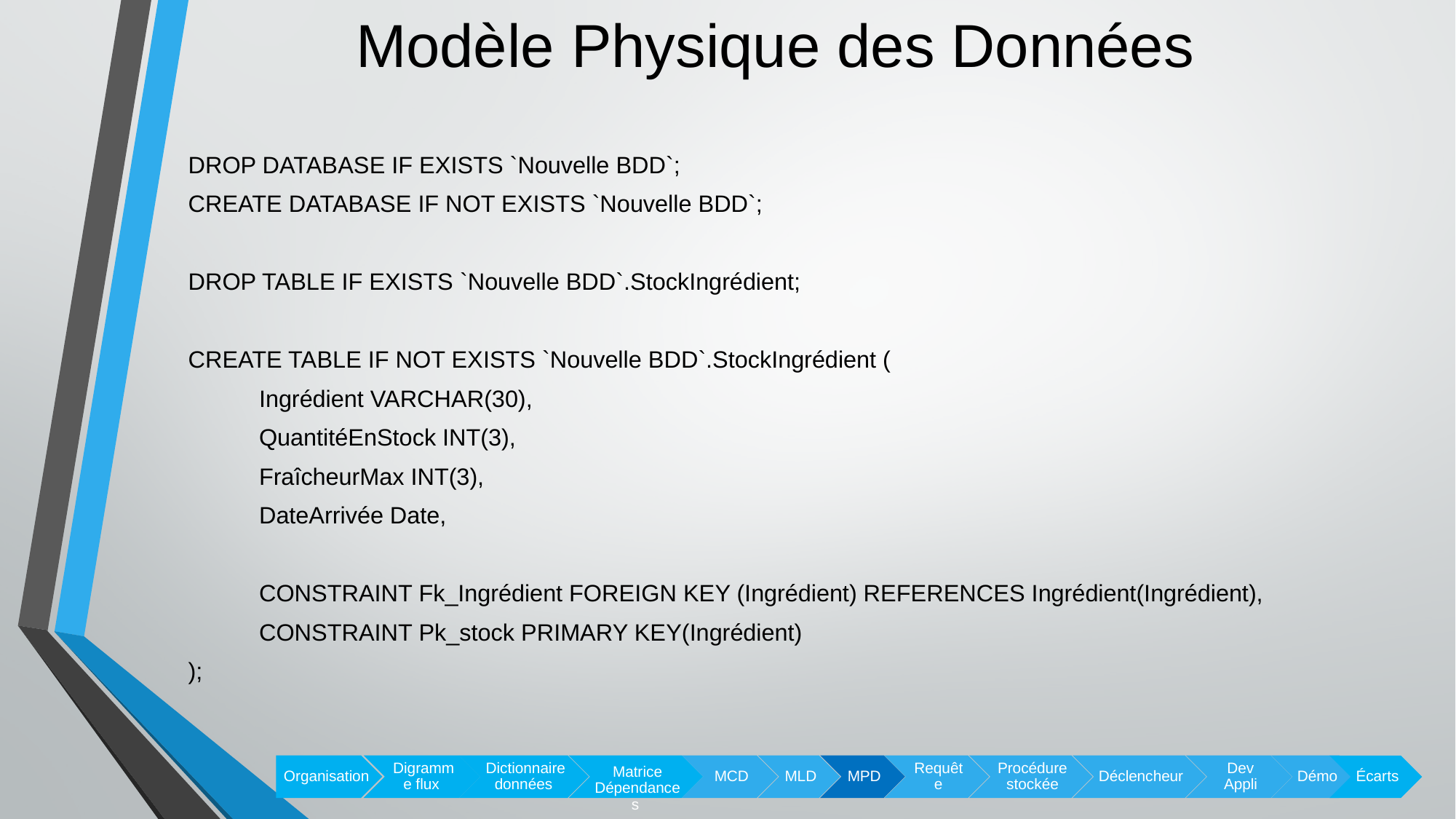

# Modèle Physique des Données
DROP DATABASE IF EXISTS `Nouvelle BDD`;
CREATE DATABASE IF NOT EXISTS `Nouvelle BDD`;

DROP TABLE IF EXISTS `Nouvelle BDD`.StockIngrédient;

CREATE TABLE IF NOT EXISTS `Nouvelle BDD`.StockIngrédient (
	Ingrédient VARCHAR(30),
	QuantitéEnStock INT(3),
	FraîcheurMax INT(3),
	DateArrivée Date,

	CONSTRAINT Fk_Ingrédient FOREIGN KEY (Ingrédient) REFERENCES Ingrédient(Ingrédient),
	CONSTRAINT Pk_stock PRIMARY KEY(Ingrédient)
);
Organisation
Digramme flux
Dictionnaire données

Matrice Dépendances
MCD
MLD
MPD
Requête
Procédure stockée
Déclencheur
Dev Appli
Démo
Écarts